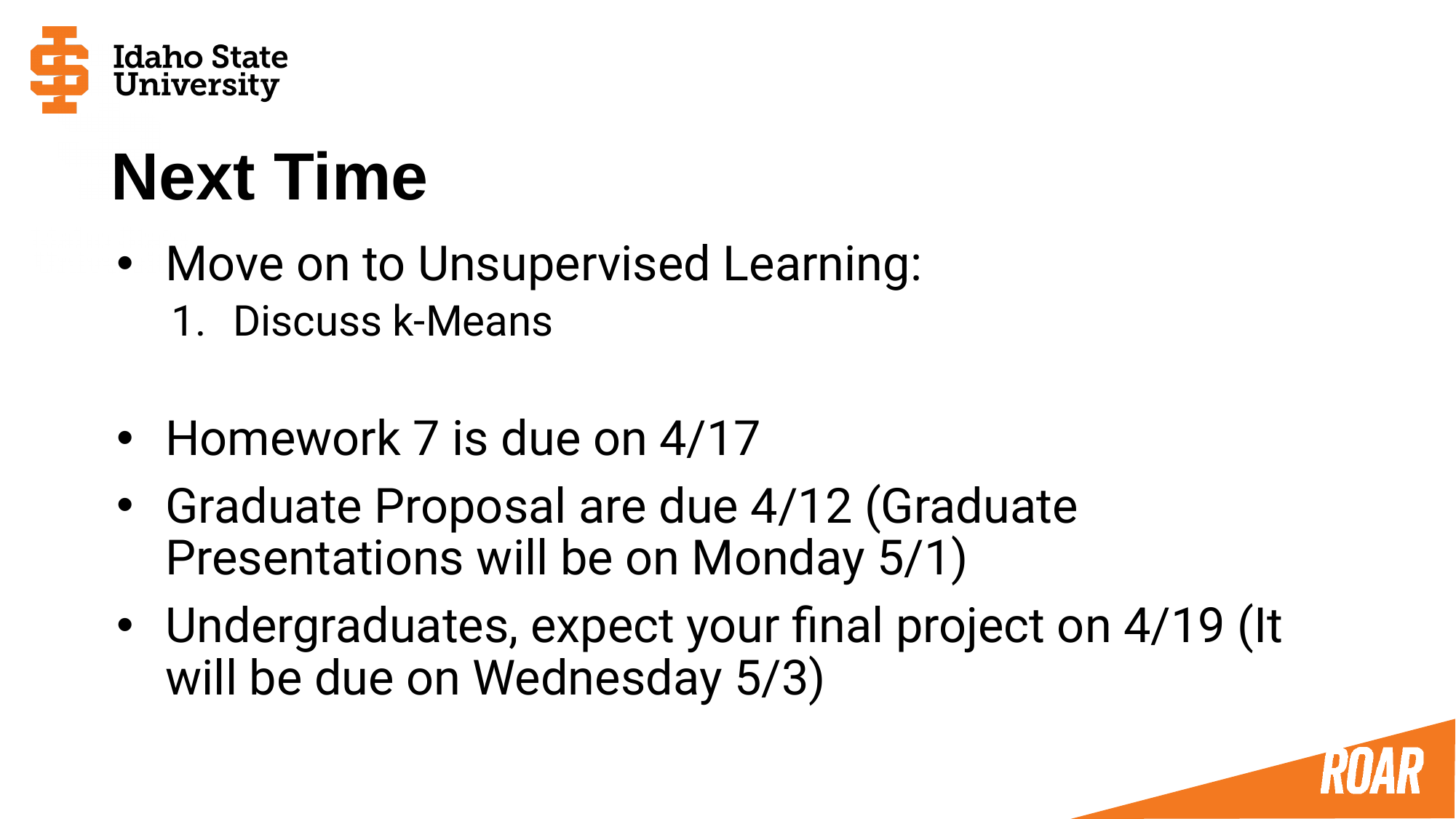

# Next Time
Move on to Unsupervised Learning:
Discuss k-Means

Homework 7 is due on 4/17
Graduate Proposal are due 4/12 (Graduate Presentations will be on Monday 5/1)
Undergraduates, expect your final project on 4/19 (It will be due on Wednesday 5/3)